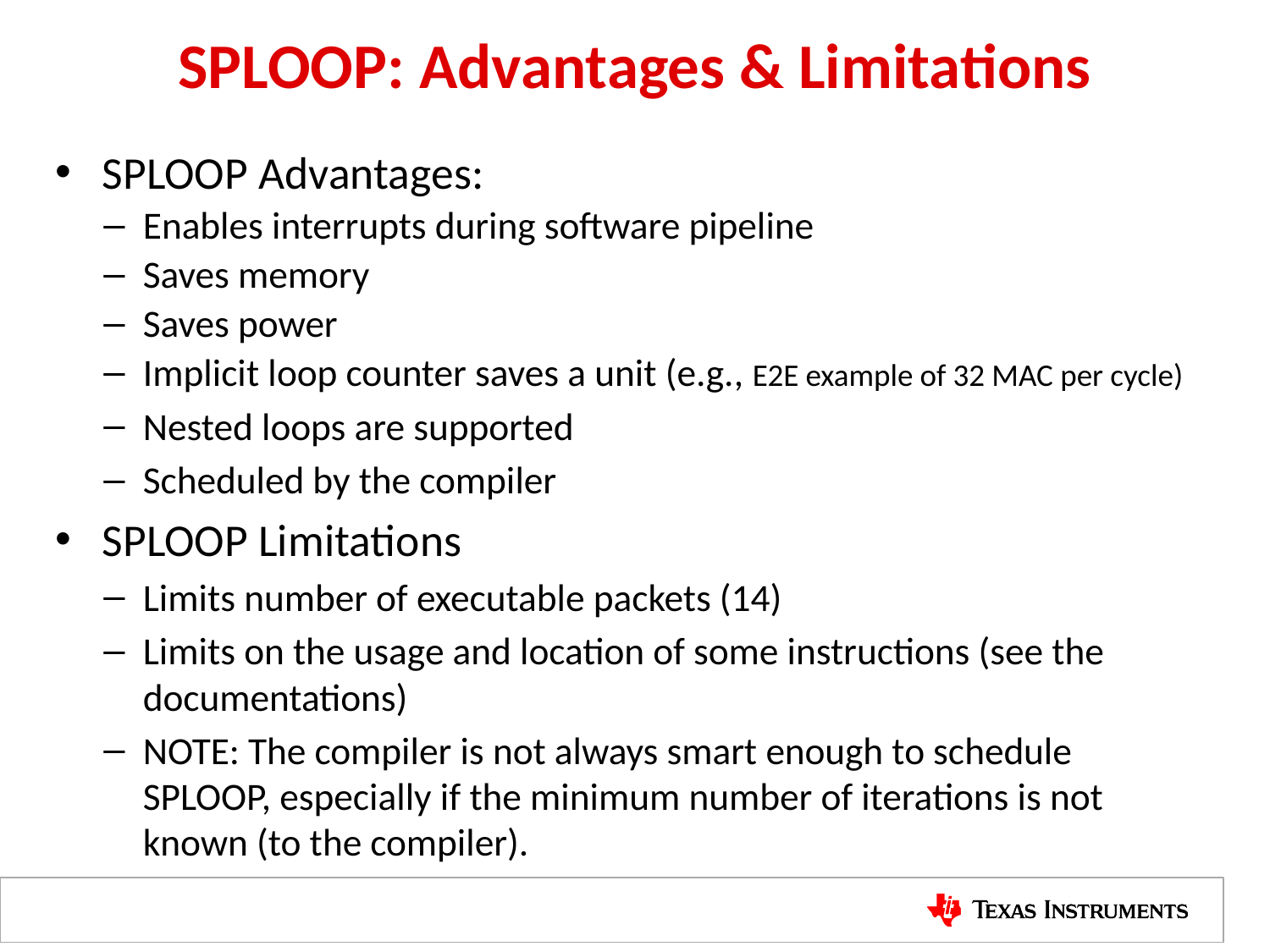

# SPLOOP: Advantages & Limitations
SPLOOP Advantages:
Enables interrupts during software pipeline
Saves memory
Saves power
Implicit loop counter saves a unit (e.g., E2E example of 32 MAC per cycle)
Nested loops are supported
Scheduled by the compiler
SPLOOP Limitations
Limits number of executable packets (14)
Limits on the usage and location of some instructions (see the documentations)
NOTE: The compiler is not always smart enough to schedule SPLOOP, especially if the minimum number of iterations is not known (to the compiler).